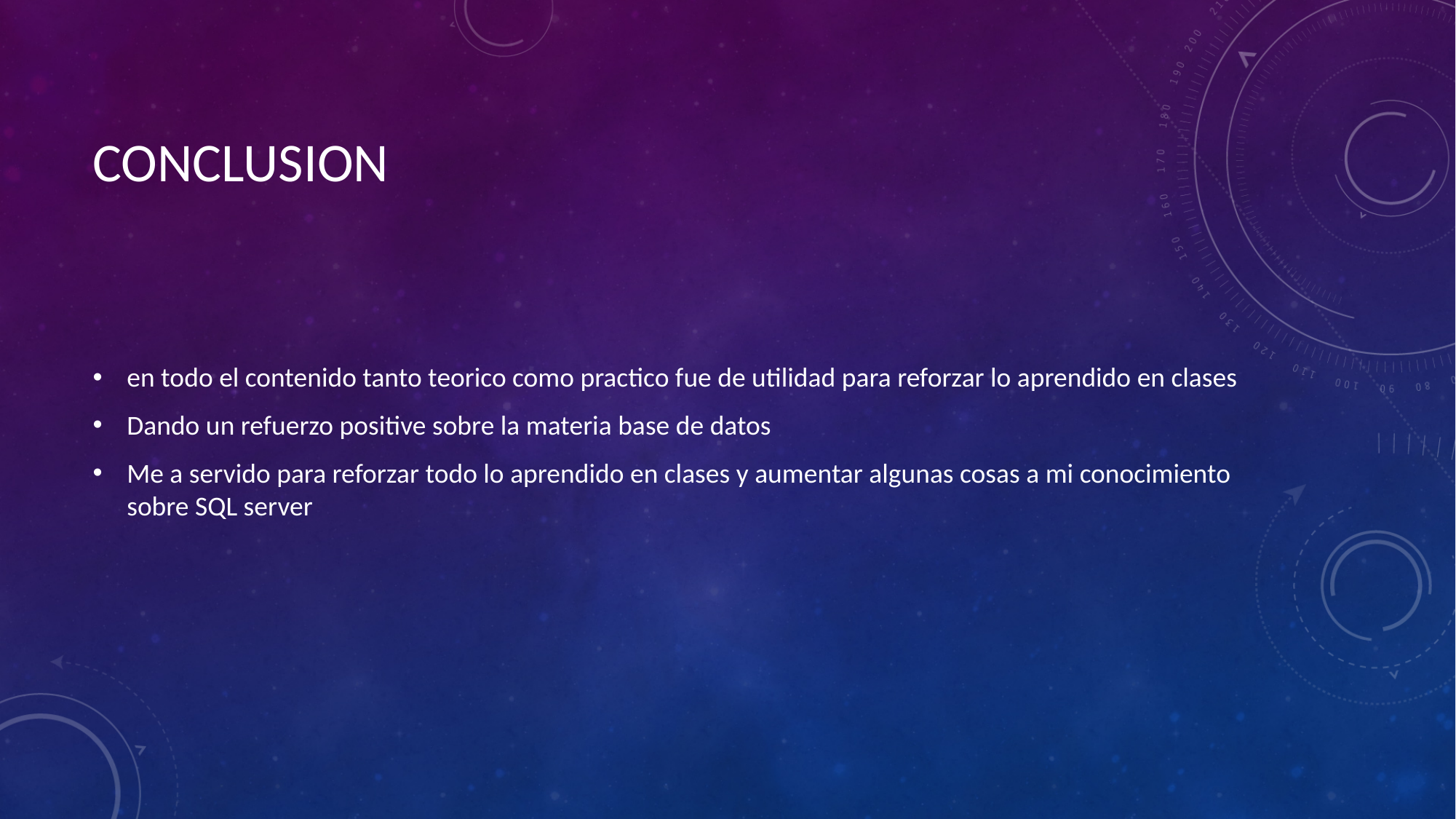

# Conclusion
en todo el contenido tanto teorico como practico fue de utilidad para reforzar lo aprendido en clases
Dando un refuerzo positive sobre la materia base de datos
Me a servido para reforzar todo lo aprendido en clases y aumentar algunas cosas a mi conocimiento sobre SQL server